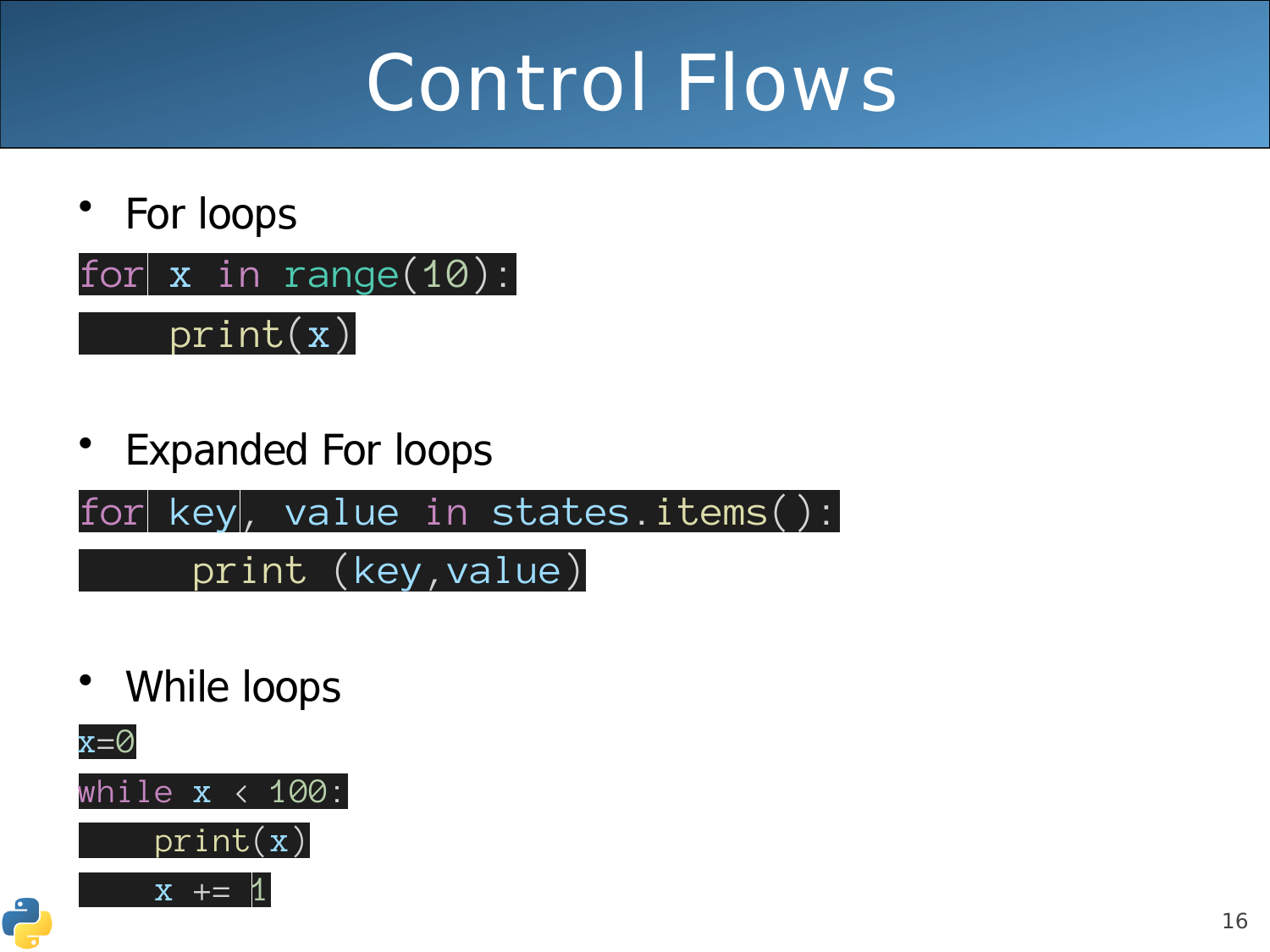

# Control Flows
For loops
for x in range(10):
    print(x)

Expanded For loops
for key, value in states.items():
     print (key,value)

While loops
x=0
while x < 100:
    print(x)
    x += 1